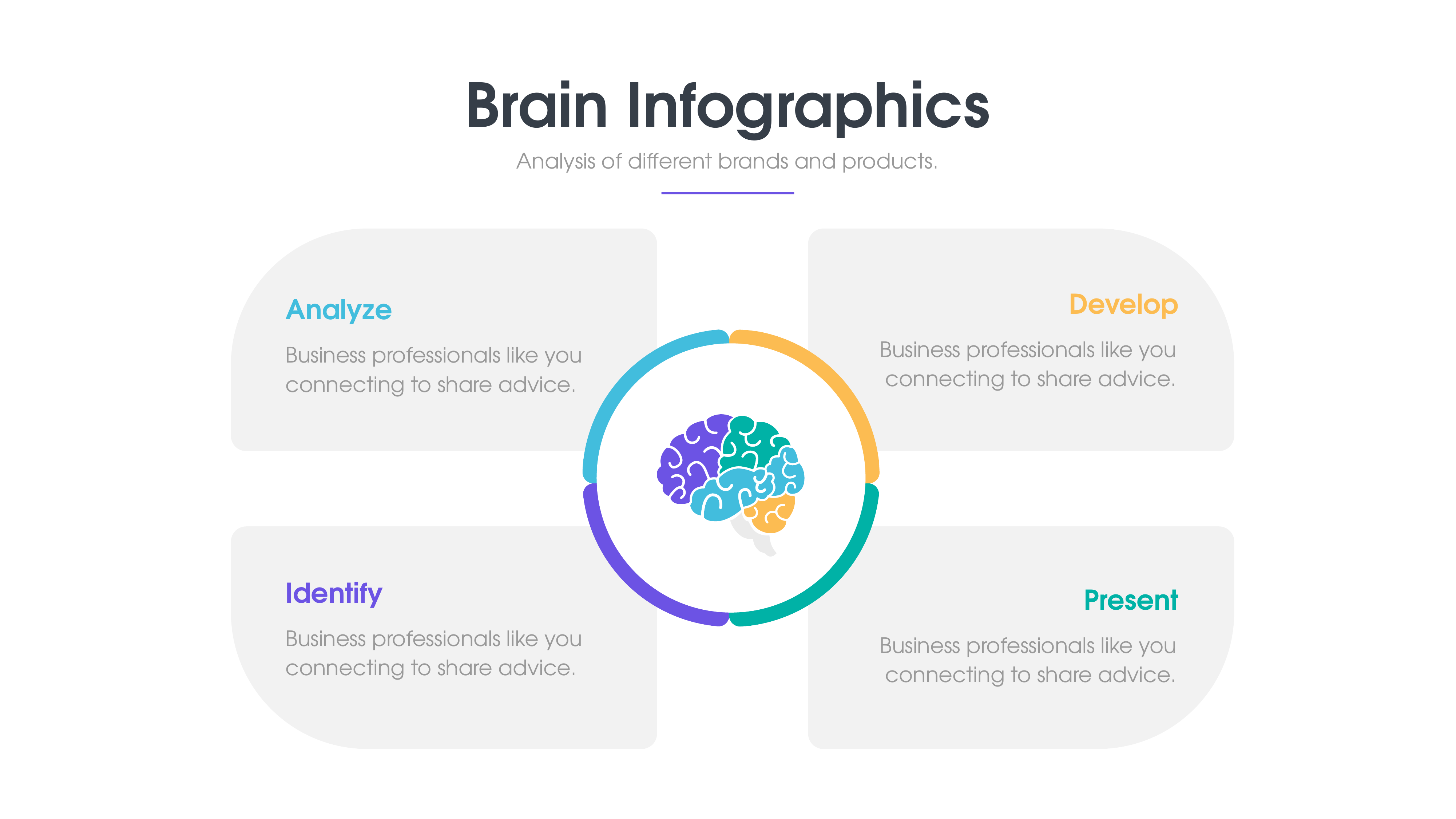

Brain Infographics
Analysis of different brands and products.

Develop
Analyze

Business professionals like you connecting to share advice.
Business professionals like you connecting to share advice.

Identify
Present

Business professionals like you connecting to share advice.
Business professionals like you connecting to share advice.